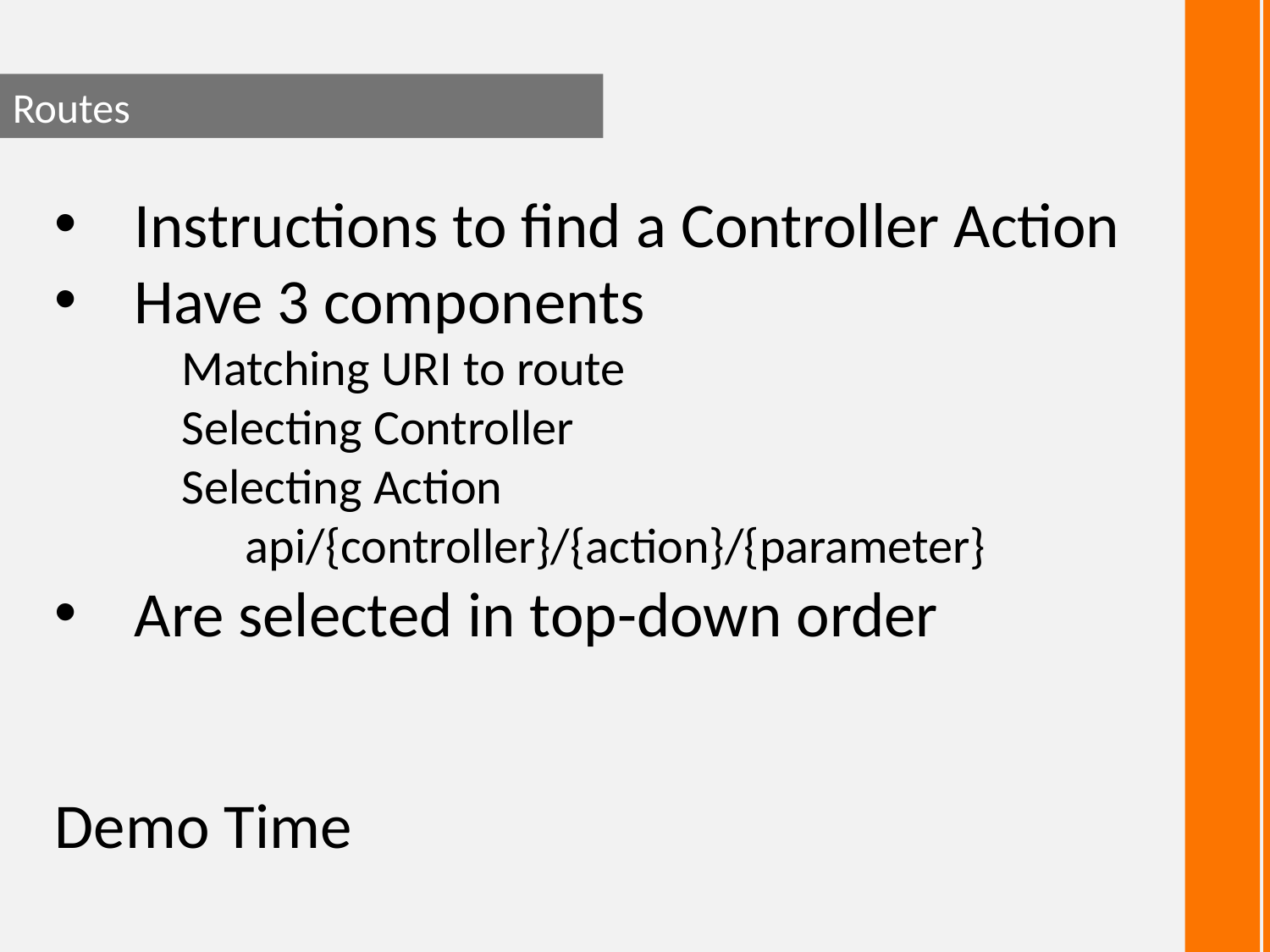

Routes
Instructions to find a Controller Action
Have 3 components
Matching URI to route
Selecting Controller
Selecting Action
	api/{controller}/{action}/{parameter}
Are selected in top-down order

Demo Time